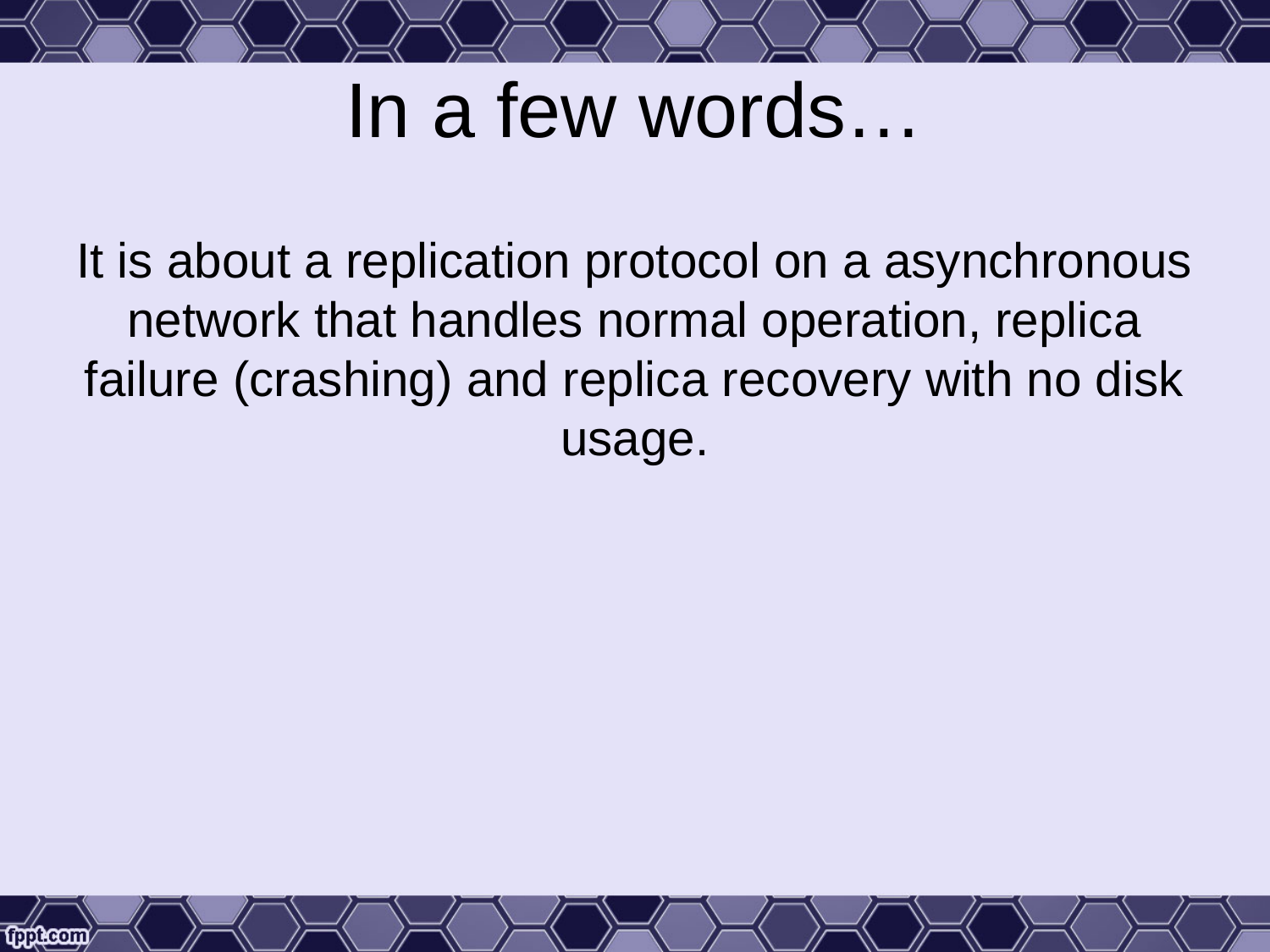

# In a few words…
It is about a replication protocol on a asynchronous network that handles normal operation, replica failure (crashing) and replica recovery with no disk usage.